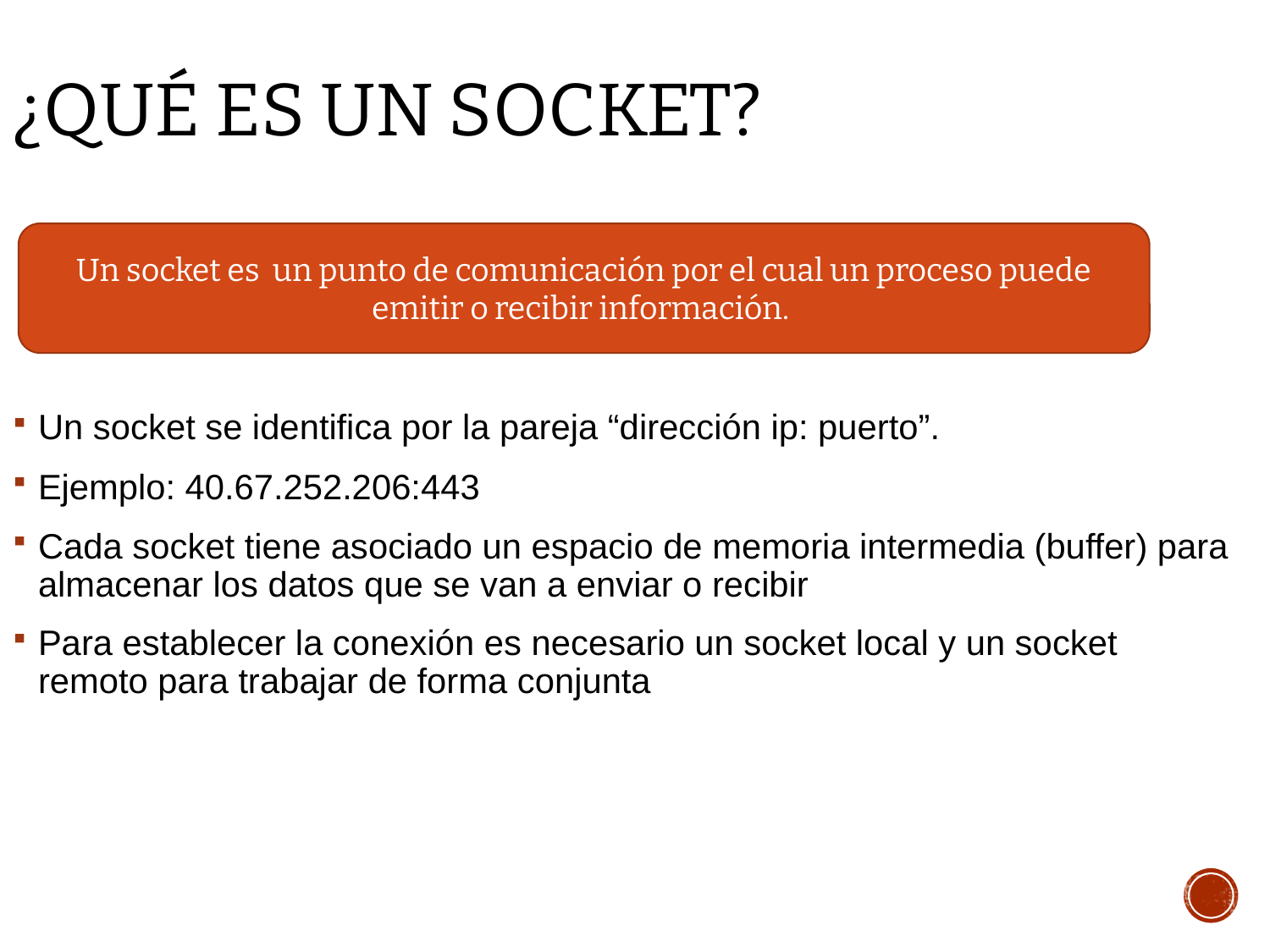

# ¿Qué es un socket?
Un socket es  un punto de comunicación por el cual un proceso puede emitir o recibir información.
Un socket se identifica por la pareja “dirección ip: puerto”.
Ejemplo: 40.67.252.206:443
Cada socket tiene asociado un espacio de memoria intermedia (buffer) para almacenar los datos que se van a enviar o recibir
Para establecer la conexión es necesario un socket local y un socket remoto para trabajar de forma conjunta